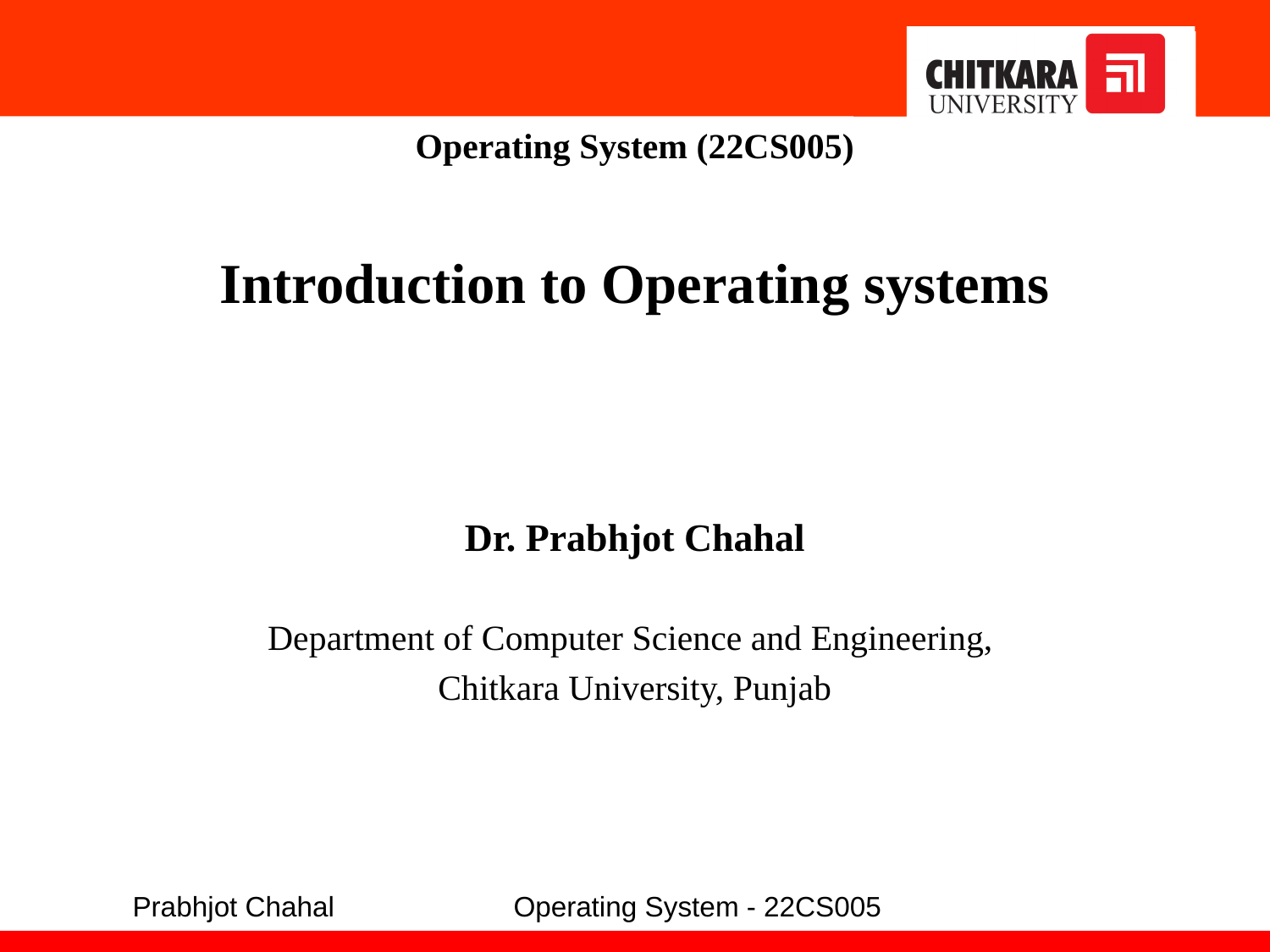

Operating System (22CS005)

Introduction to Operating systems

Dr. Prabhjot Chahal

Department of Computer Science and Engineering,
Chitkara University, Punjab

Prabhjot Chahal		Operating System - 22CS005